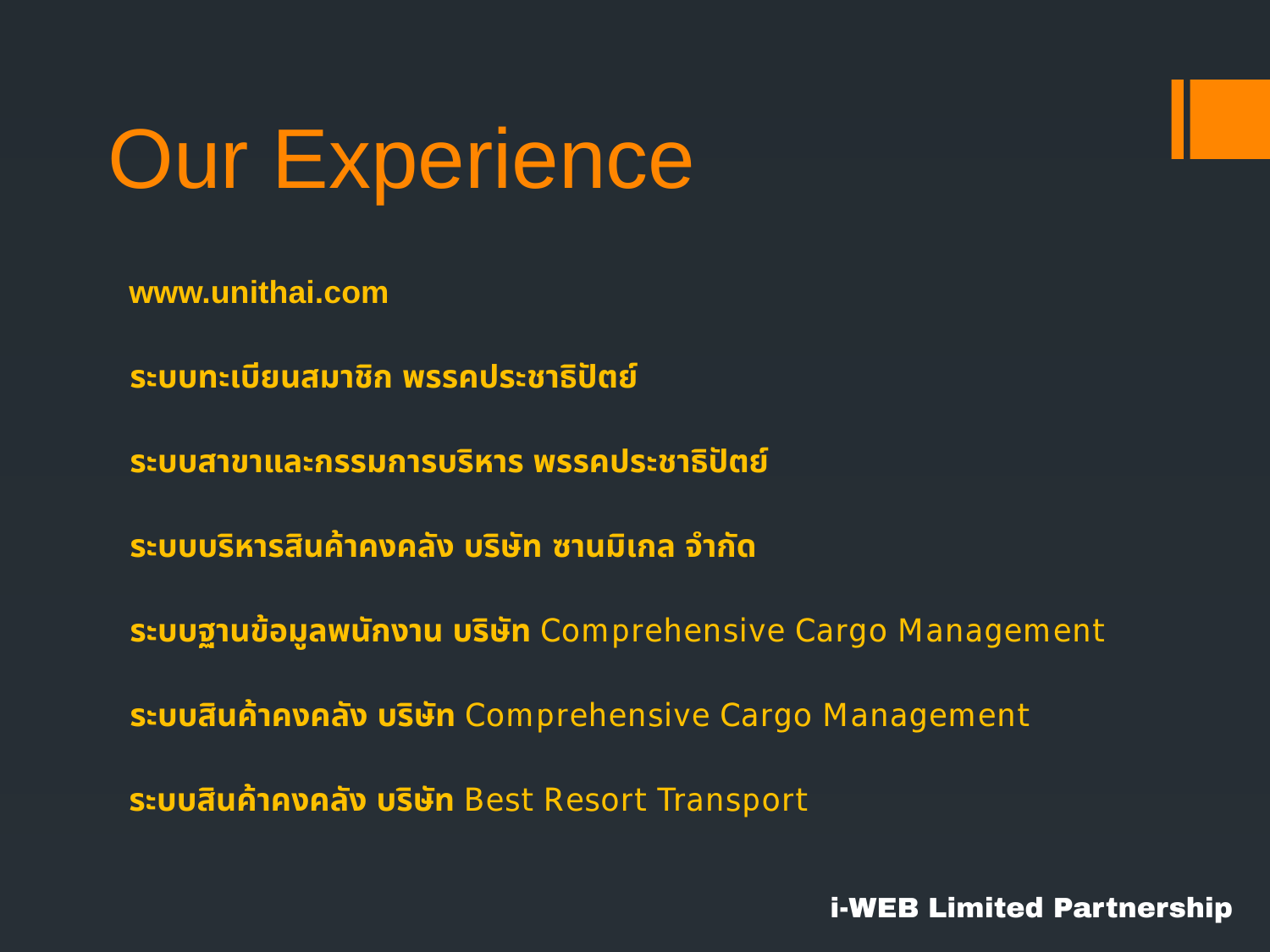

# Our Experience
www.unithai.com
ระบบทะเบียนสมาชิก พรรคประชาธิปัตย์
ระบบสาขาและกรรมการบริหาร พรรคประชาธิปัตย์
ระบบบริหารสินค้าคงคลัง บริษัท ซานมิเกล จำกัด
ระบบฐานข้อมูลพนักงาน บริษัท Comprehensive Cargo Management
ระบบสินค้าคงคลัง บริษัท Comprehensive Cargo Management
ระบบสินค้าคงคลัง บริษัท Best Resort Transport
i-WEB Limited Partnership